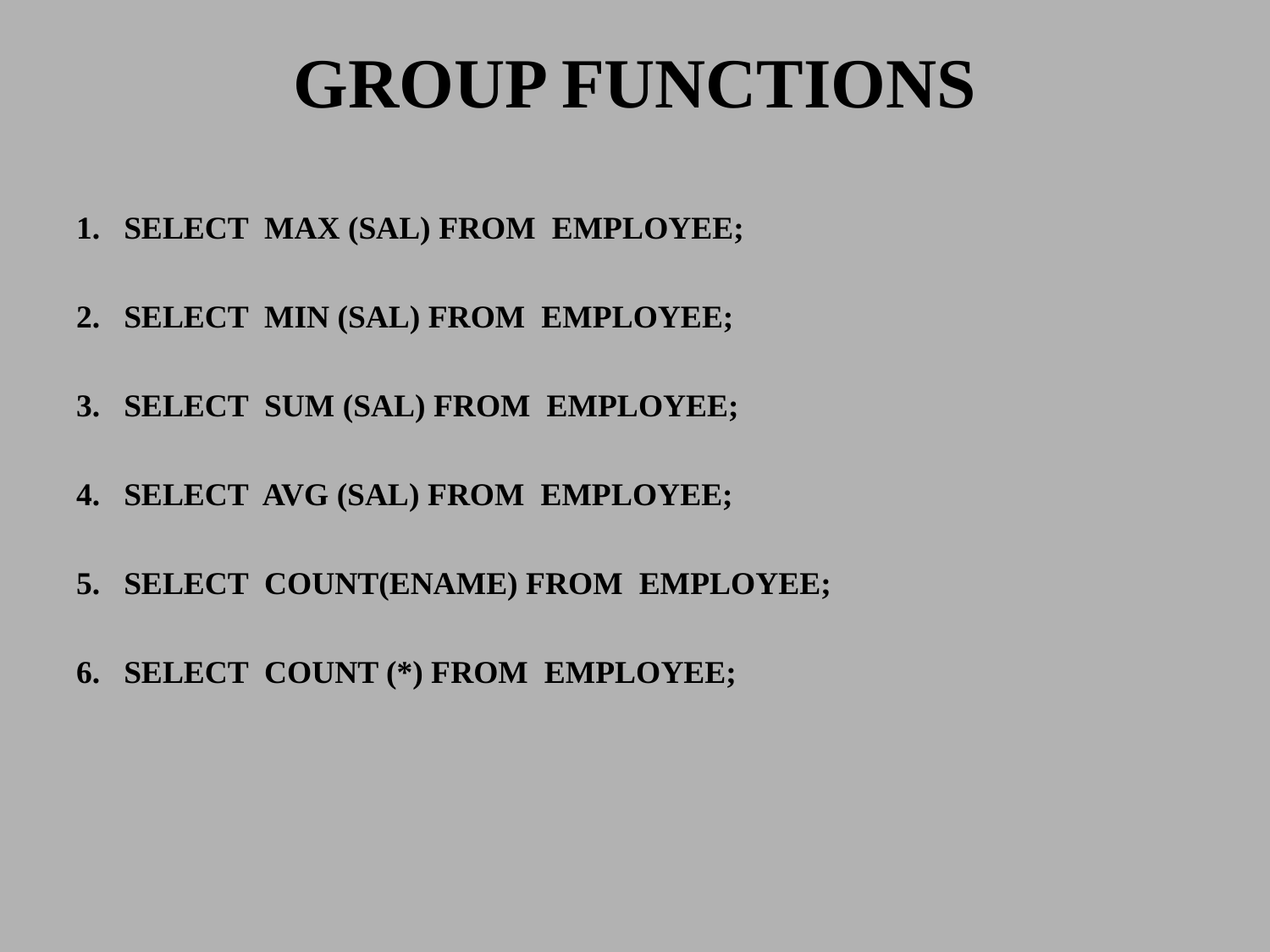

# GROUP FUNCTIONS
SELECT  MAX (SAL) FROM  EMPLOYEE;

SELECT  MIN (SAL) FROM  EMPLOYEE;

SELECT  SUM (SAL) FROM  EMPLOYEE;

SELECT  AVG (SAL) FROM  EMPLOYEE;

SELECT  COUNT(ENAME) FROM  EMPLOYEE;

SELECT  COUNT (*) FROM  EMPLOYEE;